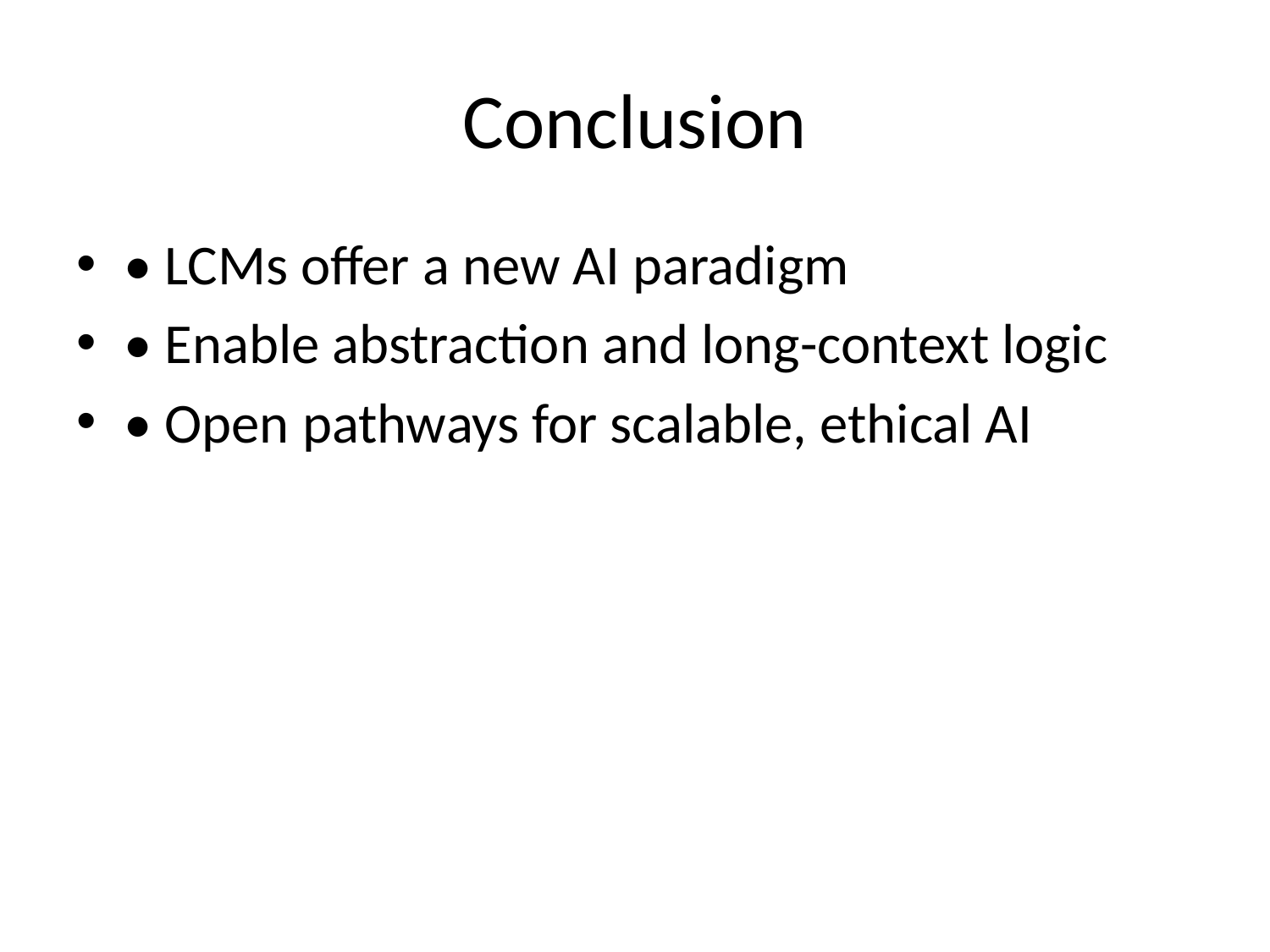

# Conclusion
• LCMs offer a new AI paradigm
• Enable abstraction and long-context logic
• Open pathways for scalable, ethical AI